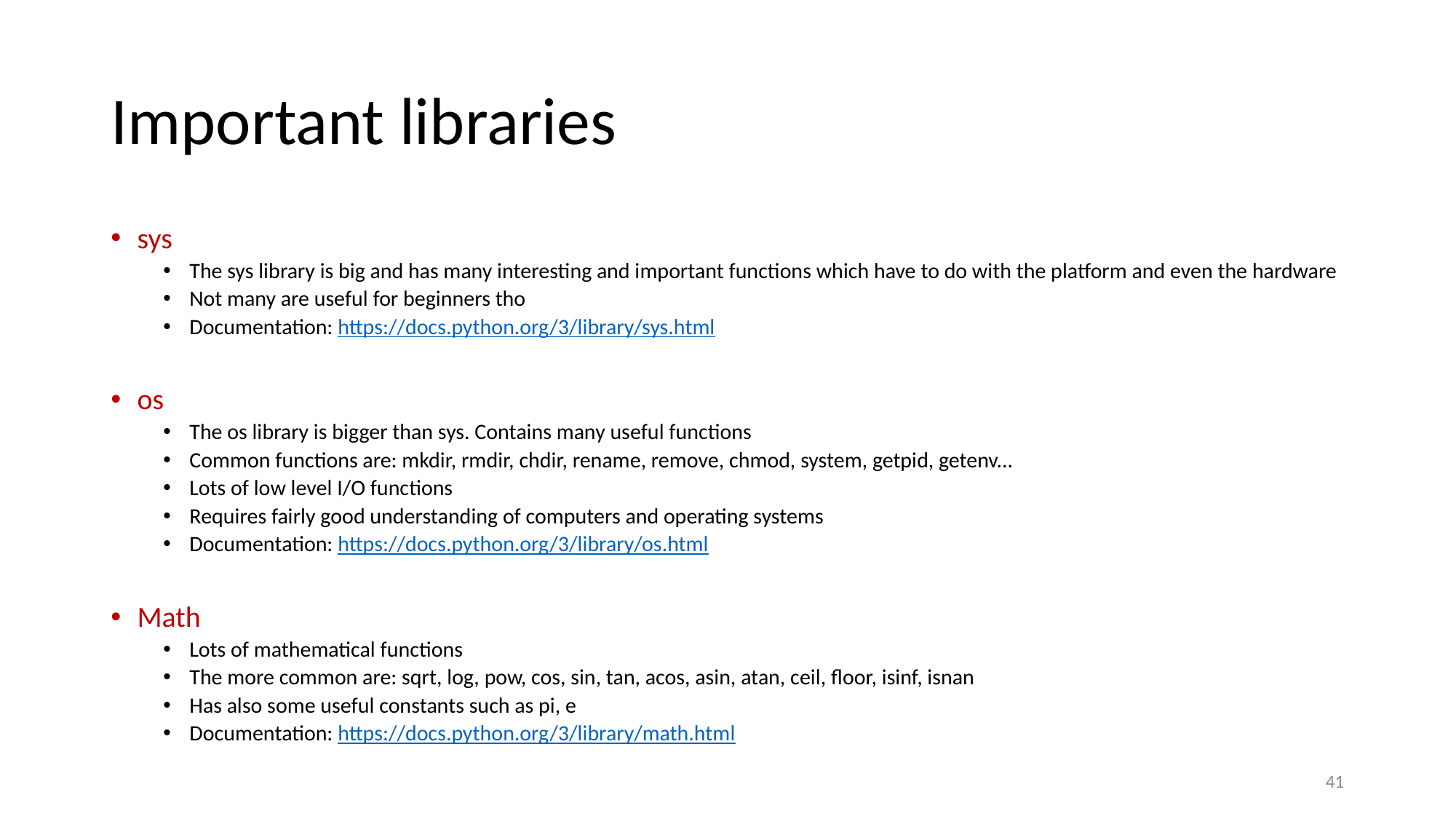

# Important libraries
sys
The sys library is big and has many interesting and important functions which have to do with the platform and even the hardware
Not many are useful for beginners tho
Documentation: https://docs.python.org/3/library/sys.html

os
The os library is bigger than sys. Contains many useful functions
Common functions are: mkdir, rmdir, chdir, rename, remove, chmod, system, getpid, getenv...
Lots of low level I/O functions
Requires fairly good understanding of computers and operating systems
Documentation: https://docs.python.org/3/library/os.html

Math
Lots of mathematical functions
The more common are: sqrt, log, pow, cos, sin, tan, acos, asin, atan, ceil, floor, isinf, isnan
Has also some useful constants such as pi, e
Documentation: https://docs.python.org/3/library/math.html

41